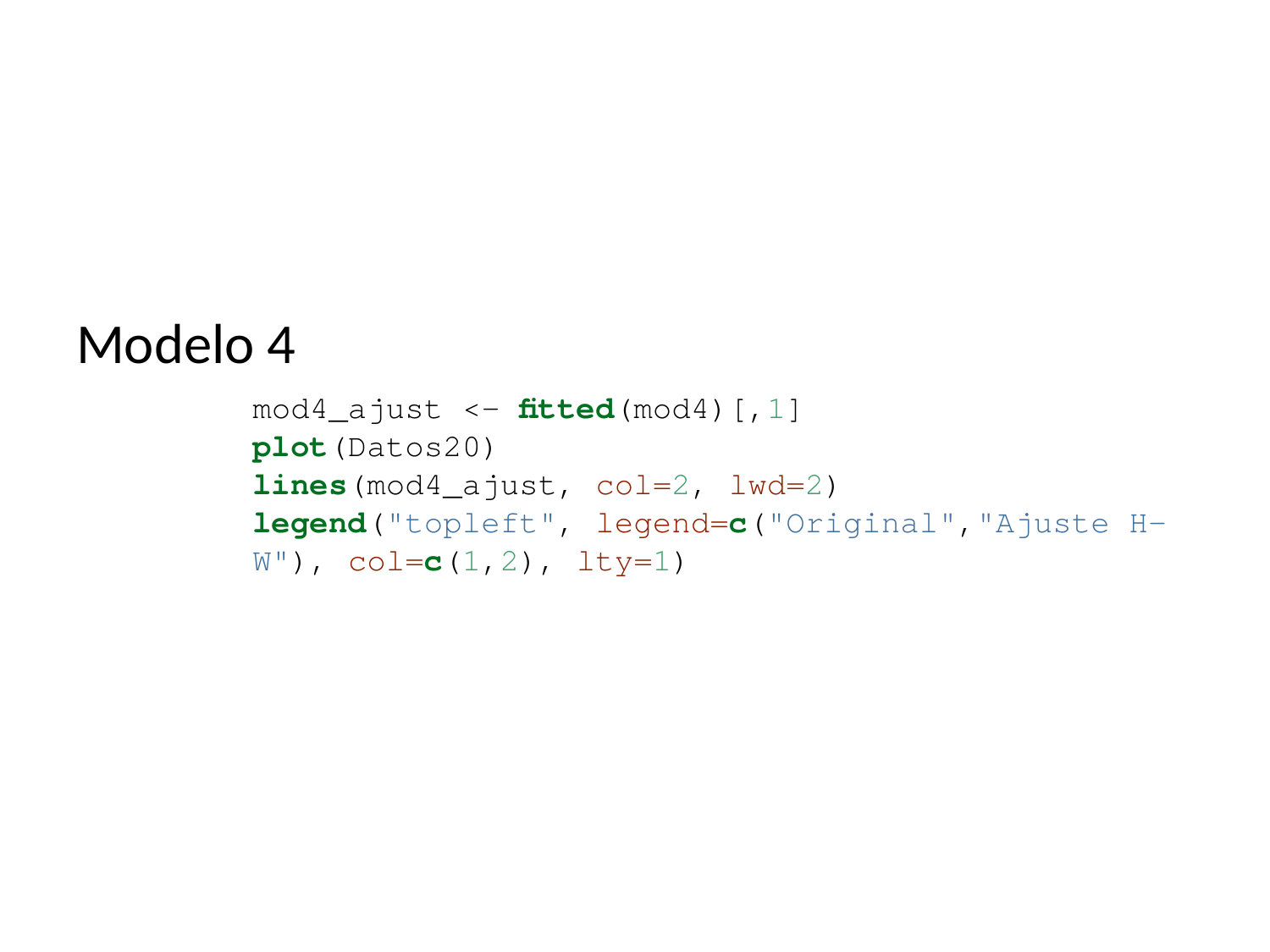

Modelo 4
mod4_ajust <- fitted(mod4)[,1]
plot(Datos20)
lines(mod4_ajust, col=2, lwd=2)
legend("topleft", legend=c("Original","Ajuste H-W"), col=c(1,2), lty=1)